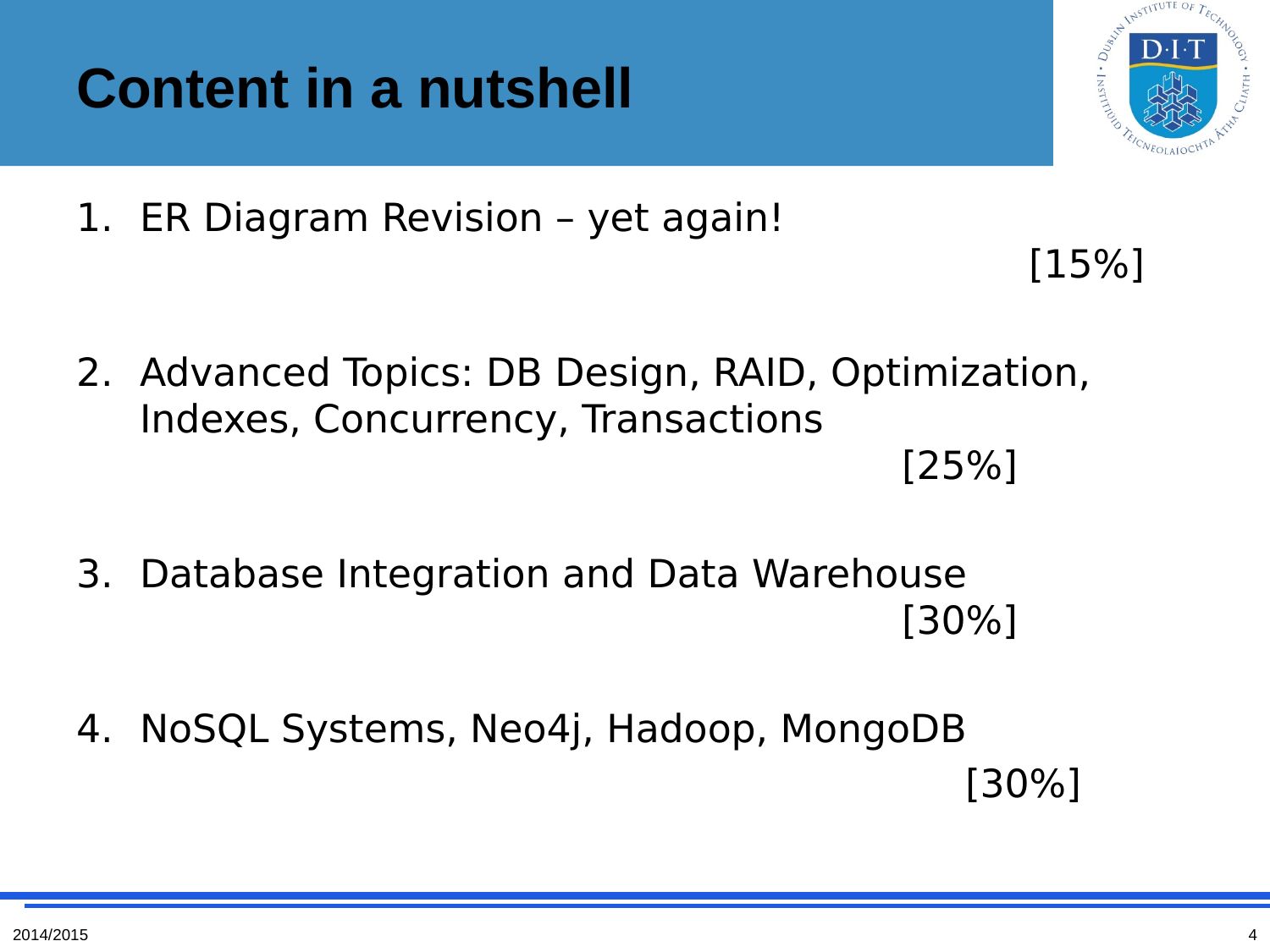

# Content in a nutshell
ER Diagram Revision – yet again!										[15%]

Advanced Topics: DB Design, RAID, Optimization, Indexes, Concurrency, Transactions 									[25%]

Database Integration and Data Warehouse 								[30%]

NoSQL Systems, Neo4j, Hadoop, MongoDB
							[30%]
2014/2015
4